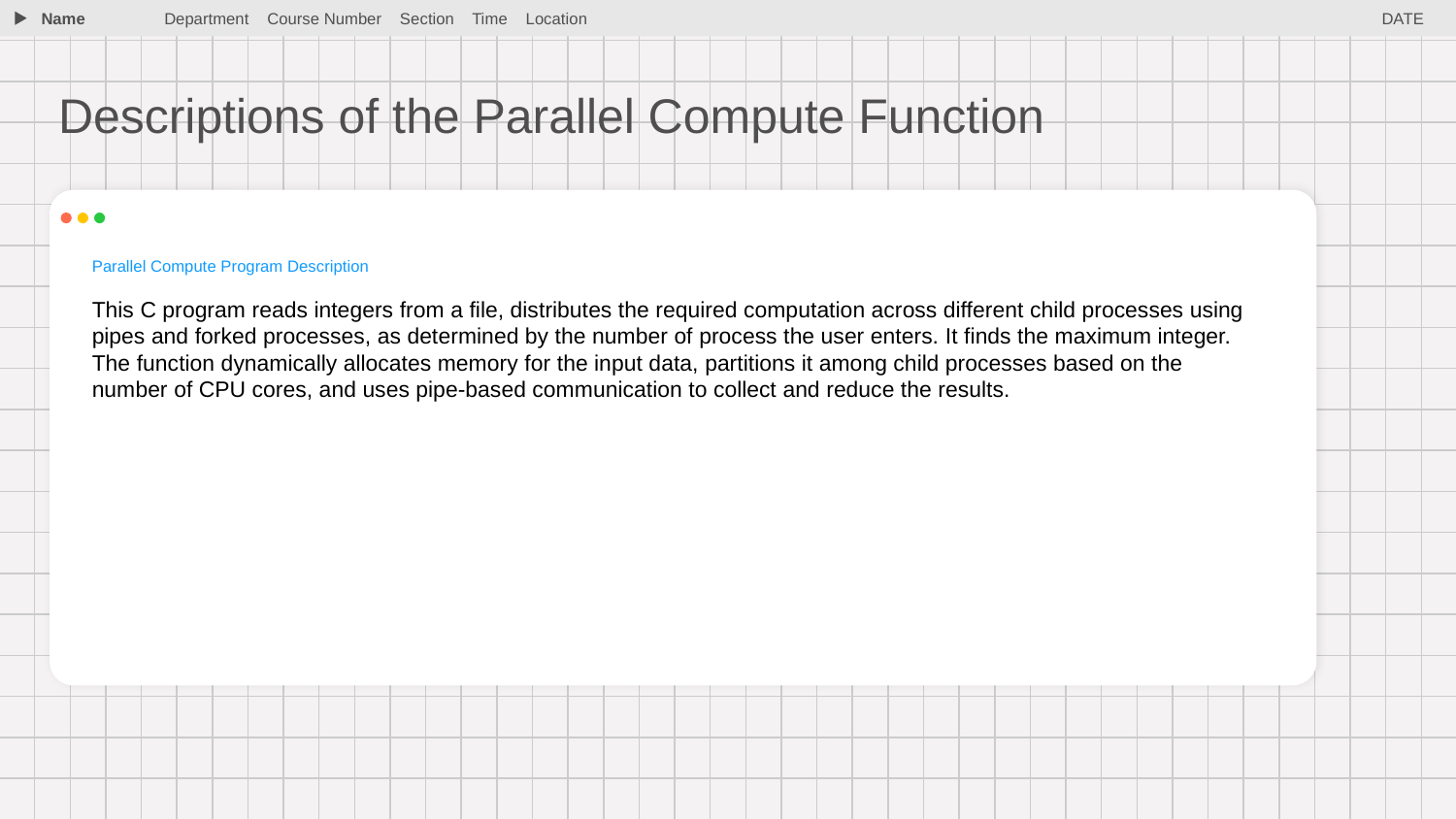

Name

Department    Course Number    Section    Time    Location

DATE

# Descriptions of the Parallel Compute Function

Parallel Compute Program Description
This C program reads integers from a file, distributes the required computation across different child processes using pipes and forked processes, as determined by the number of process the user enters. It finds the maximum integer. The function dynamically allocates memory for the input data, partitions it among child processes based on the number of CPU cores, and uses pipe-based communication to collect and reduce the results.